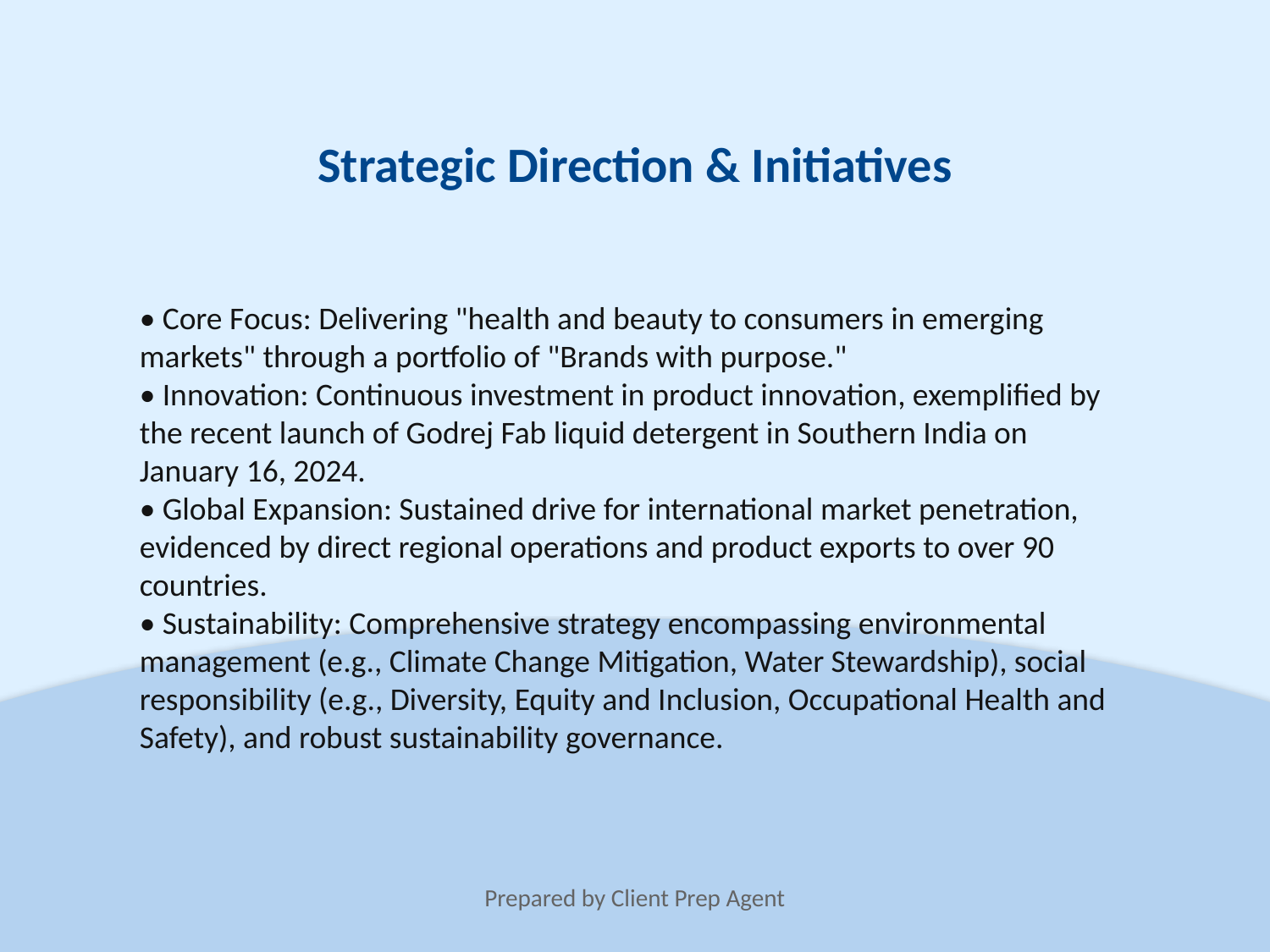

Strategic Direction & Initiatives

• Core Focus: Delivering "health and beauty to consumers in emerging markets" through a portfolio of "Brands with purpose."
• Innovation: Continuous investment in product innovation, exemplified by the recent launch of Godrej Fab liquid detergent in Southern India on January 16, 2024.
• Global Expansion: Sustained drive for international market penetration, evidenced by direct regional operations and product exports to over 90 countries.
• Sustainability: Comprehensive strategy encompassing environmental management (e.g., Climate Change Mitigation, Water Stewardship), social responsibility (e.g., Diversity, Equity and Inclusion, Occupational Health and Safety), and robust sustainability governance.

Prepared by Client Prep Agent